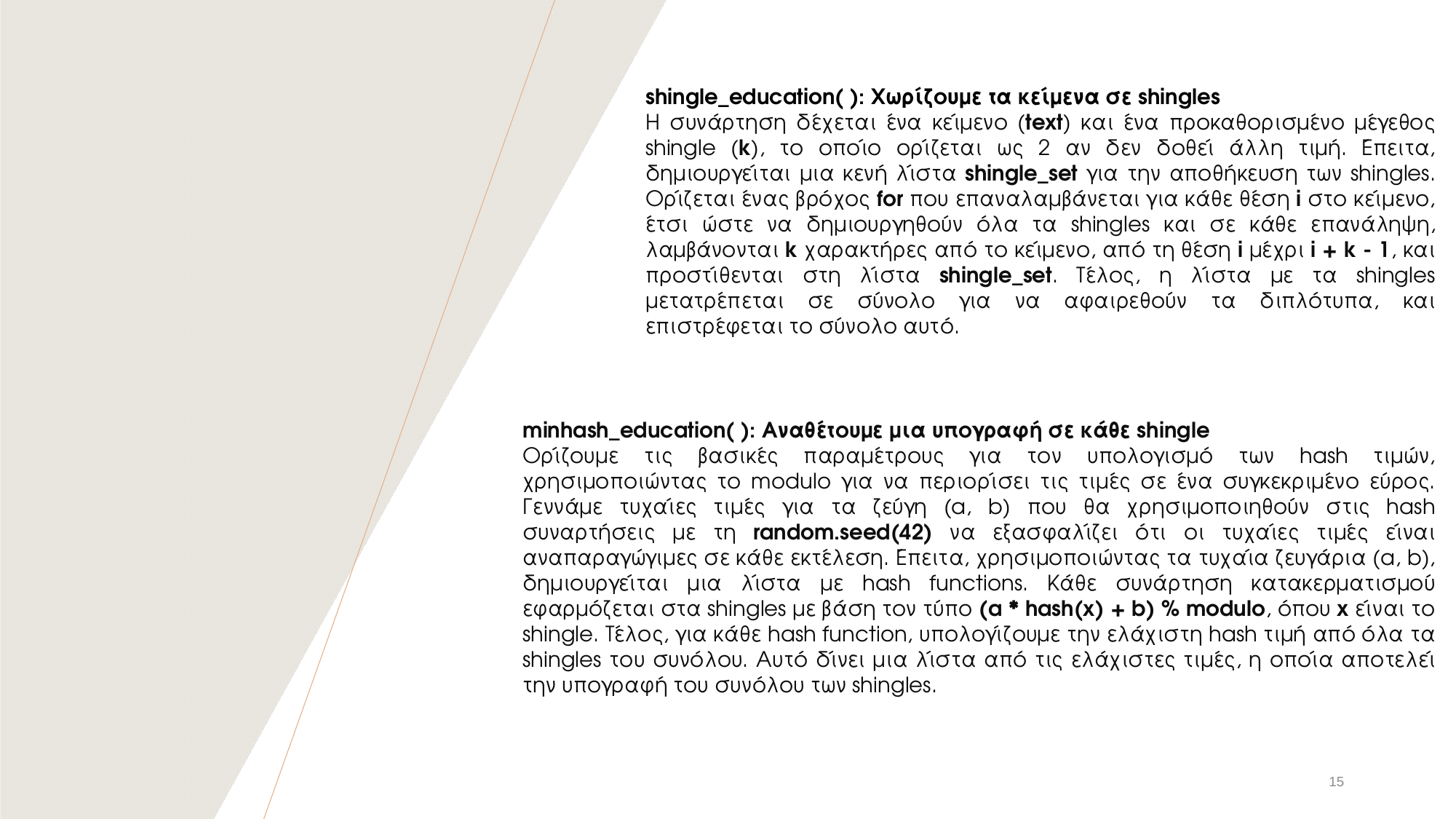

shingle_education( ): Χωρίζουμε τα κείμενα σε shingles
Η συνάρτηση δέχεται ένα κείμενο (text) και ένα προκαθορισμένο μέγεθος shingle (k), το οποίο ορίζεται ως 2 αν δεν δοθεί άλλη τιμή. Έπειτα, δημιουργείται μια κενή λίστα shingle_set για την αποθήκευση των shingles. Ορίζεται ένας βρόχος for που επαναλαμβάνεται για κάθε θέση i στο κείμενο, έτσι ώστε να δημιουργηθούν όλα τα shingles και σε κάθε επανάληψη, λαμβάνονται k χαρακτήρες από το κείμενο, από τη θέση i μέχρι i + k - 1, και προστίθενται στη λίστα shingle_set. Τέλος, η λίστα με τα shingles μετατρέπεται σε σύνολο για να αφαιρεθούν τα διπλότυπα, και επιστρέφεται το σύνολο αυτό.

minhash_education( ): Αναθέτουμε μια υπογραφή σε κάθε shingle
Ορίζουμε τις βασικές παραμέτρους για τον υπολογισμό των hash τιμών, χρησιμοποιώντας το modulo για να περιορίσει τις τιμές σε ένα συγκεκριμένο εύρος. Γεννάμε τυχαίες τιμές για τα ζεύγη (a, b) που θα χρησιμοποιηθούν στις hash συναρτήσεις με τη random.seed(42) να εξασφαλίζει ότι οι τυχαίες τιμές είναι αναπαραγώγιμες σε κάθε εκτέλεση. Έπειτα, χρησιμοποιώντας τα τυχαία ζευγάρια (a, b), δημιουργείται μια λίστα με hash functions. Κάθε συνάρτηση κατακερματισμού εφαρμόζεται στα shingles με βάση τον τύπο (a * hash(x) + b) % modulo, όπου x είναι το shingle. Τέλος, για κάθε hash function, υπολογίζουμε την ελάχιστη hash τιμή από όλα τα shingles του συνόλου. Αυτό δίνει μια λίστα από τις ελάχιστες τιμές, η οποία αποτελεί την υπογραφή του συνόλου των shingles.

15